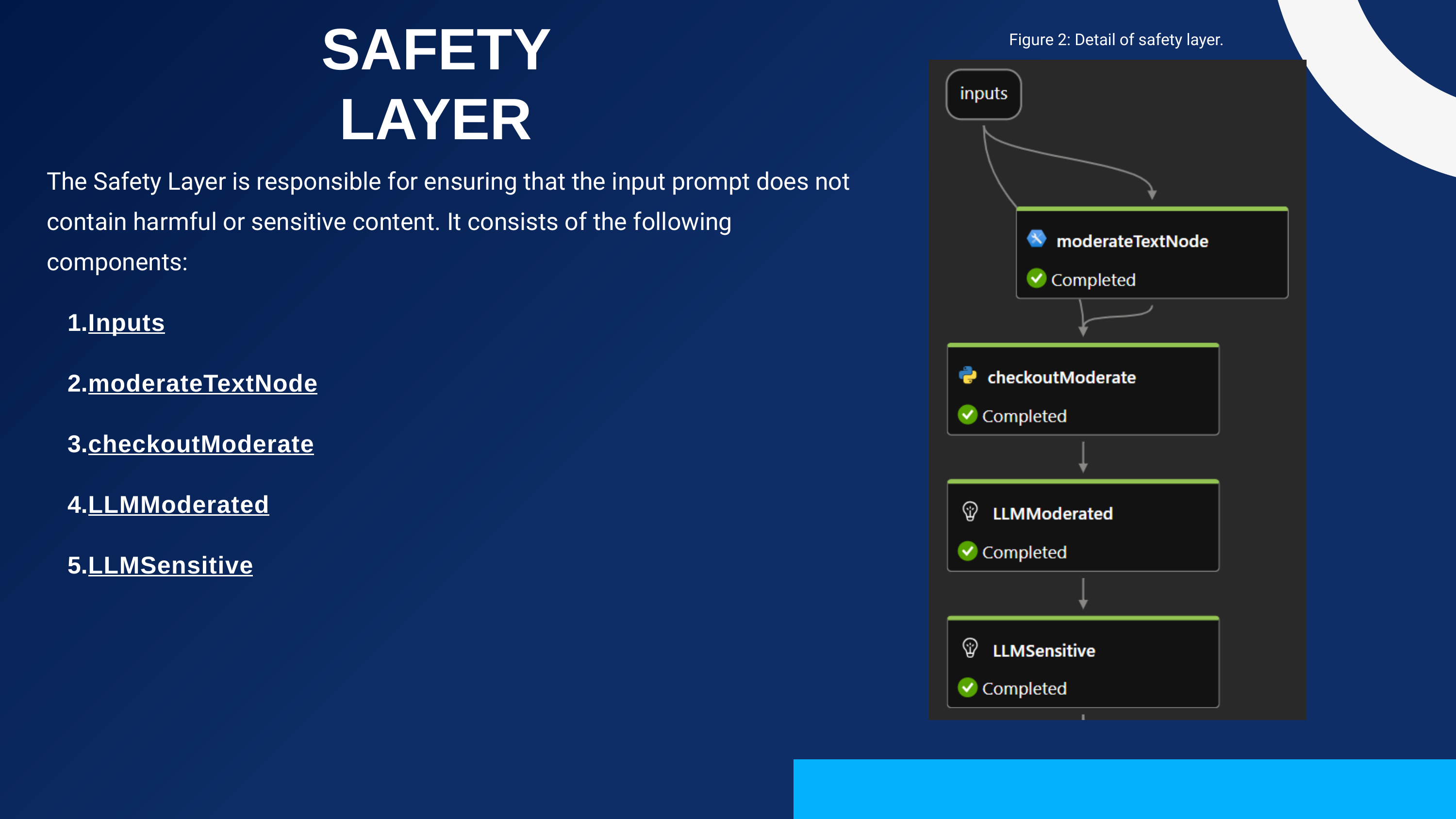

SAFETY LAYER
Figure 2: Detail of safety layer.

The Safety Layer is responsible for ensuring that the input prompt does not contain harmful or sensitive content. It consists of the following components:
Inputs
moderateTextNode
checkoutModerate
LLMModerated
LLMSensitive